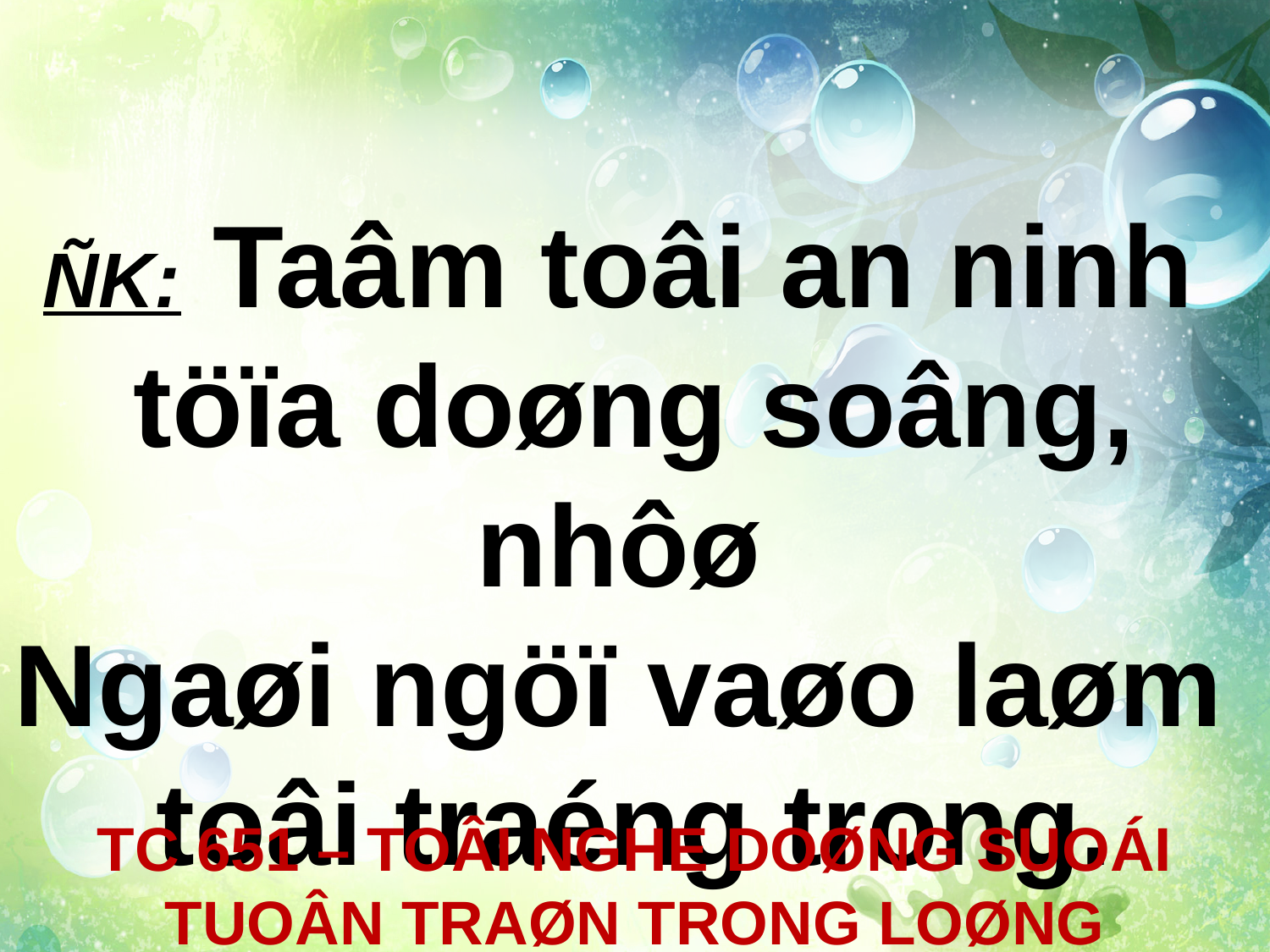

ÑK: Taâm toâi an ninh
töïa doøng soâng, nhôø
Ngaøi ngöï vaøo laøm
toâi traéng trong.
TC 651 – TOÂI NGHE DOØNG SUOÁI TUOÂN TRAØN TRONG LOØNG